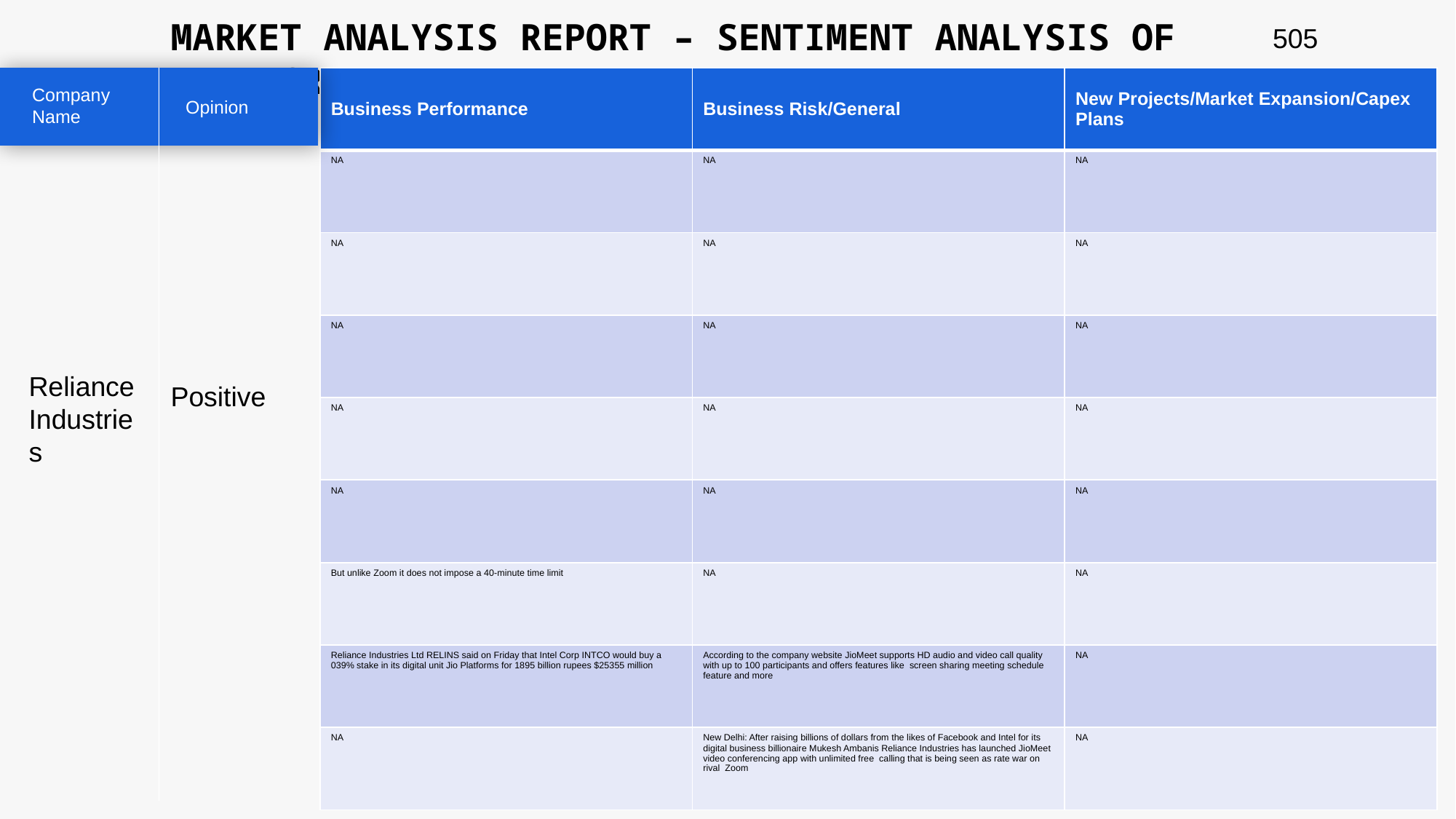

MARKET ANALYSIS REPORT – SENTIMENT ANALYSIS OF PEER GROUP
505

| Business Performance | Business Risk/General | New Projects/Market Expansion/Capex Plans |
| --- | --- | --- |
| NA | NA | NA |
| NA | NA | NA |
| NA | NA | NA |
| NA | NA | NA |
| NA | NA | NA |
| But unlike Zoom it does not impose a 40-minute time limit | NA | NA |
| Reliance Industries Ltd RELINS said on Friday that Intel Corp INTCO would buy a 039% stake in its digital unit Jio Platforms for 1895 billion rupees $25355 million | According to the company website JioMeet supports HD audio and video call quality with up to 100 participants and offers features like screen sharing meeting schedule feature and more | NA |
| NA | New Delhi: After raising billions of dollars from the likes of Facebook and Intel for its digital business billionaire Mukesh Ambanis Reliance Industries has launched JioMeet video conferencing app with unlimited free calling that is being seen as rate war on rival Zoom | NA |
Company Name
Opinion
Reliance Industries
Positive